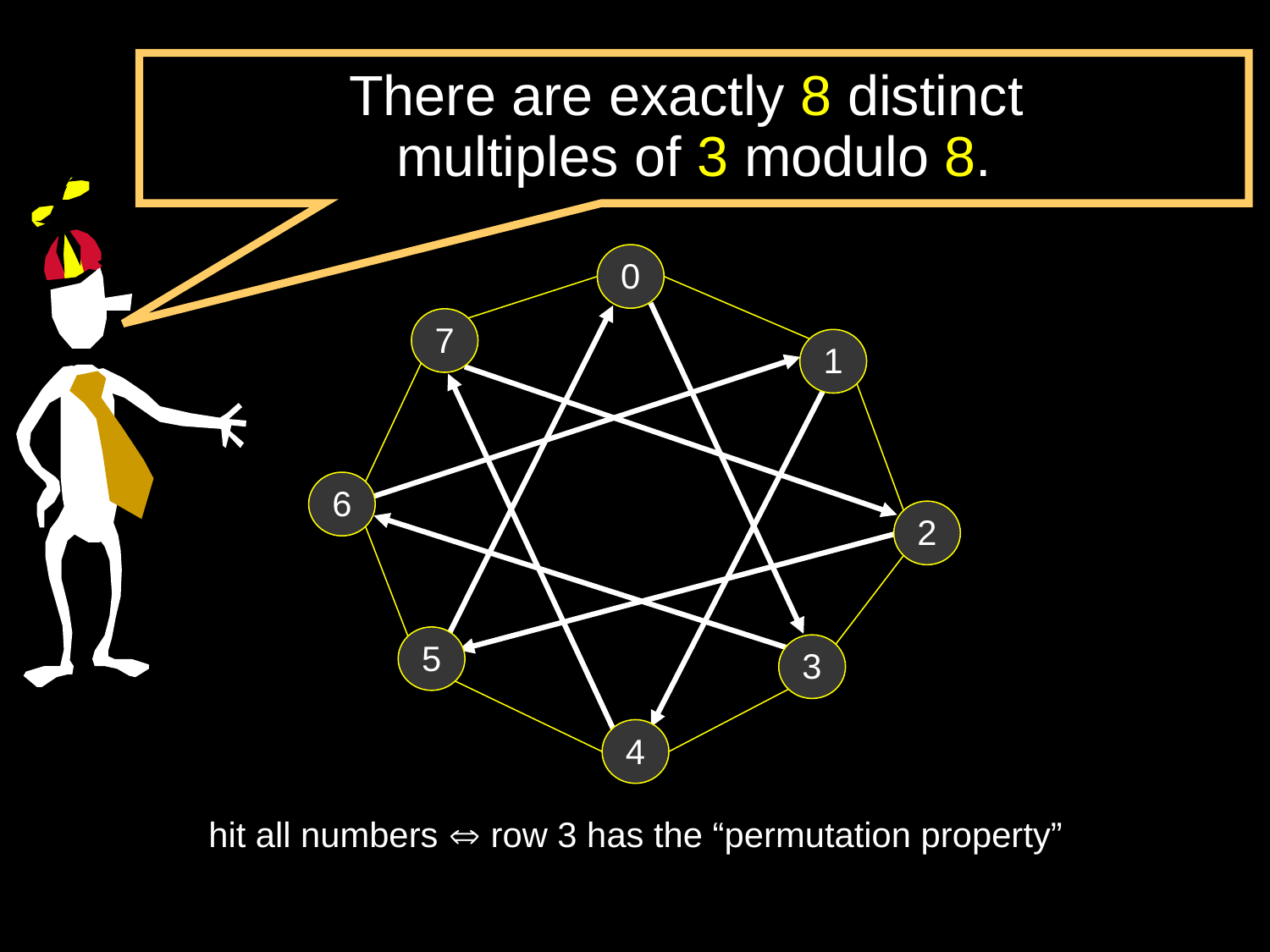

There are exactly 8 distinct
multiples of 3 modulo 8.

0
7
1
6
2
5
3
4
hit all numbers ⇔ row 3 has the “permutation property”